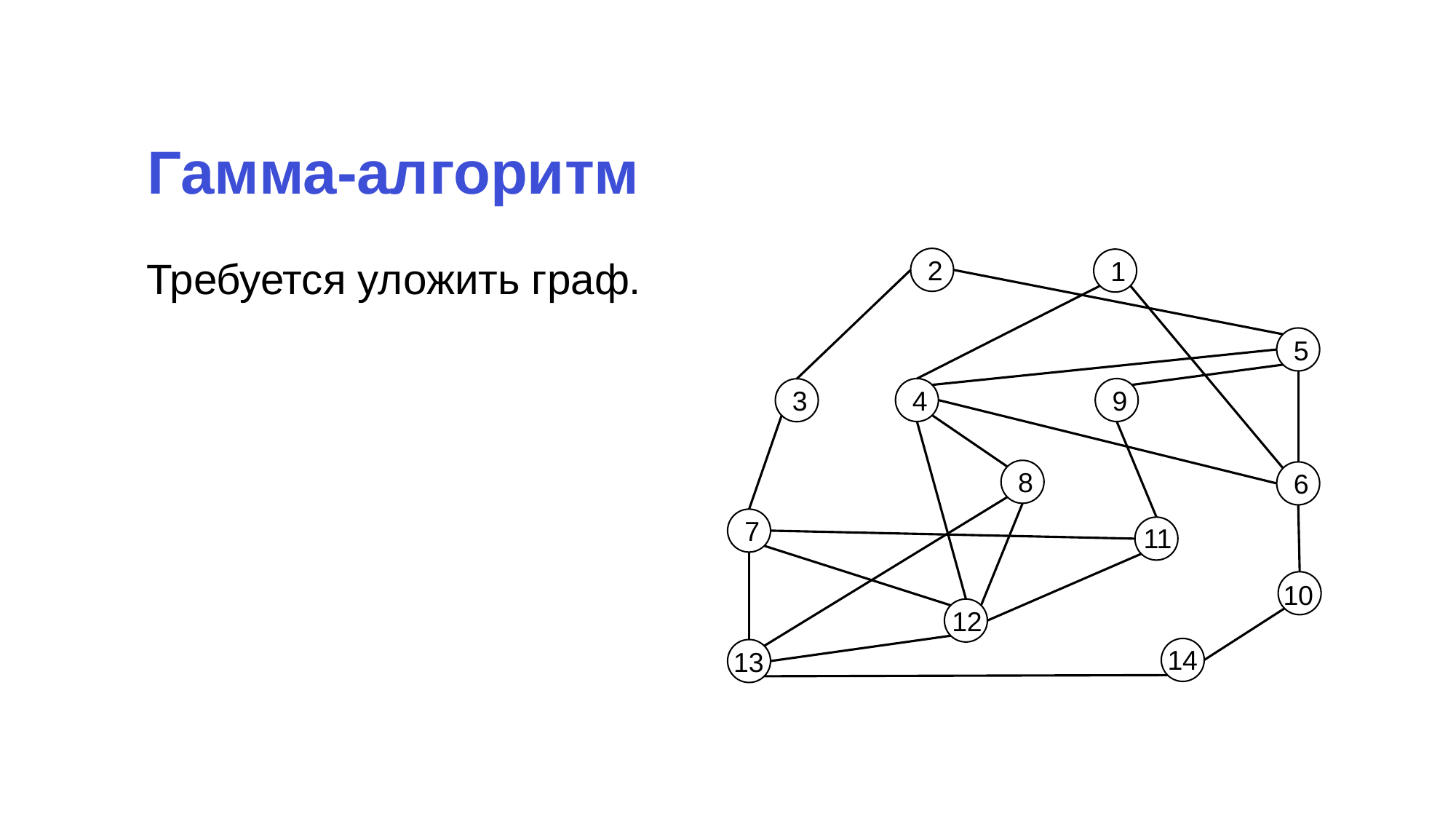

Гамма-алгоритм
Требуется уложить граф.
2
1
5
4
9
3
8
6
7
11

10

12
14

13